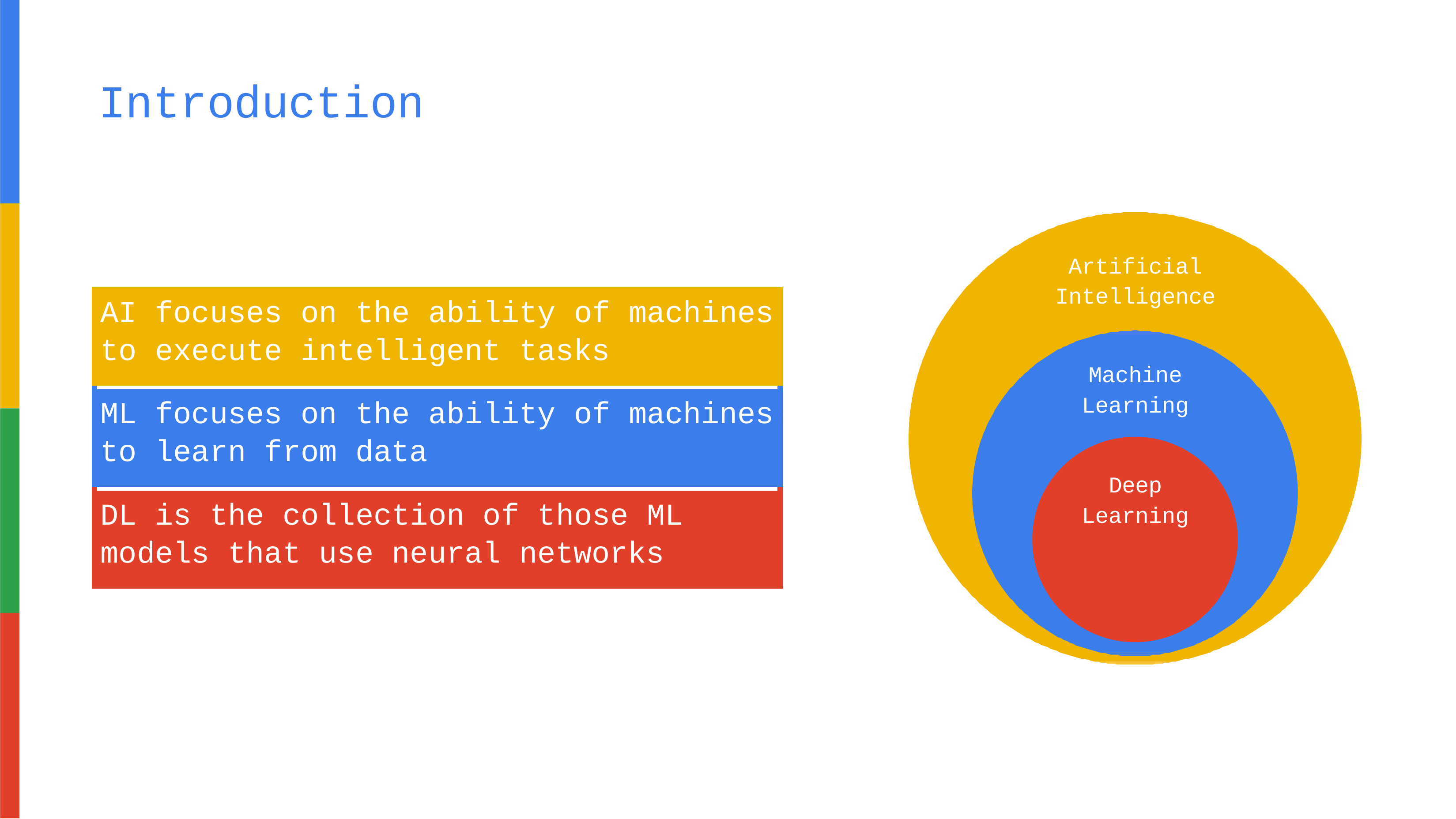

# Introduction

Artificial Intelligence

Machine Learning

Deep Learning
| AI focuses on the ability of machines to execute intelligent tasks |
| --- |
| ML focuses on the ability of machines to learn from data |
| DL is the collection of those ML models that use neural networks |